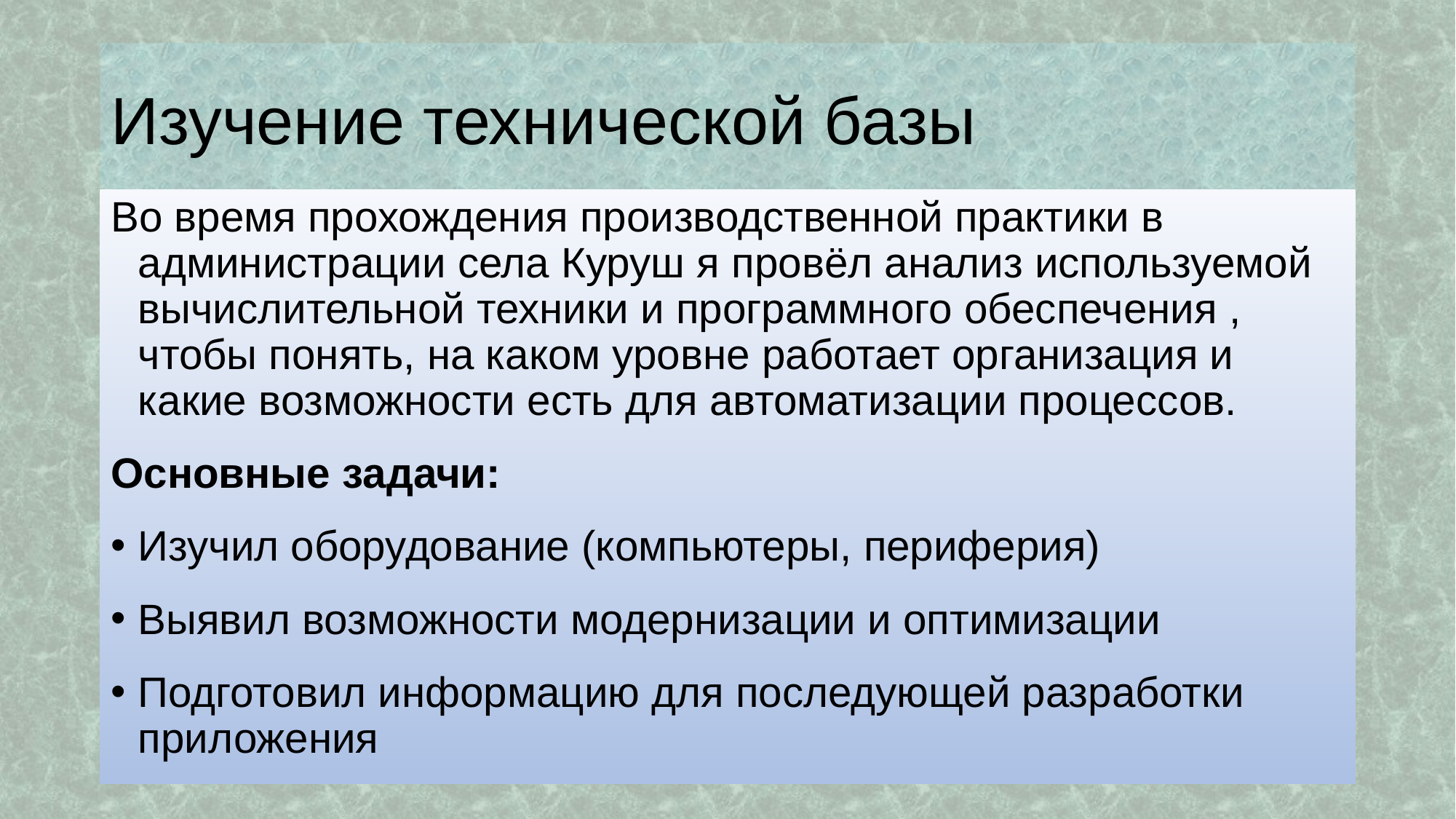

# Изучение технической базы
Во время прохождения производственной практики в администрации села Куруш я провёл анализ используемой вычислительной техники и программного обеспечения , чтобы понять, на каком уровне работает организация и какие возможности есть для автоматизации процессов.
Основные задачи:
Изучил оборудование (компьютеры, периферия)
Выявил возможности модернизации и оптимизации
Подготовил информацию для последующей разработки приложения